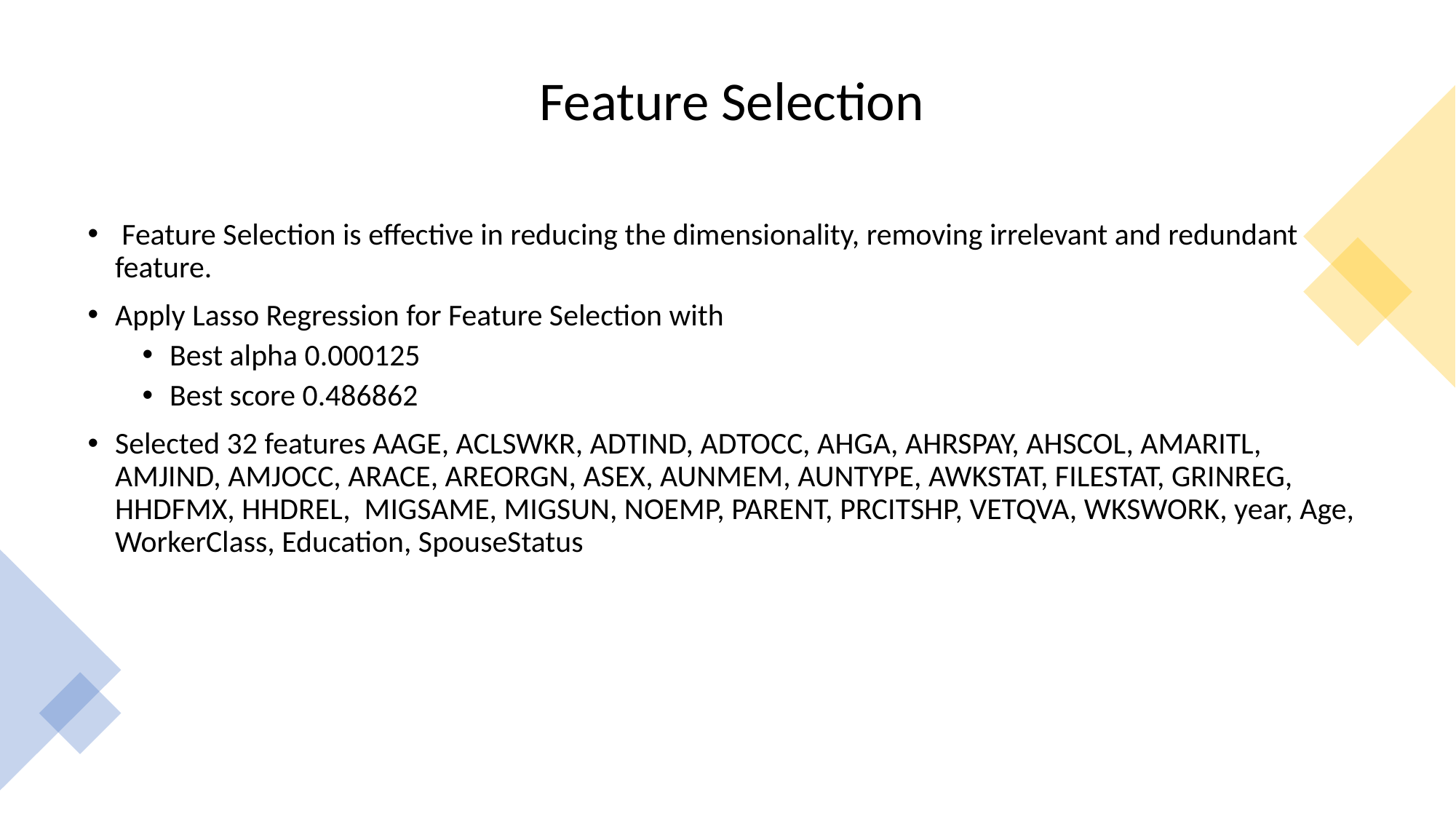

# Feature Selection

 Feature Selection is effective in reducing the dimensionality, removing irrelevant and redundant feature.
Apply Lasso Regression for Feature Selection with
Best alpha 0.000125
Best score 0.486862
Selected 32 features AAGE, ACLSWKR, ADTIND, ADTOCC, AHGA, AHRSPAY, AHSCOL, AMARITL, AMJIND, AMJOCC, ARACE, AREORGN, ASEX, AUNMEM, AUNTYPE, AWKSTAT, FILESTAT, GRINREG, HHDFMX, HHDREL,  MIGSAME, MIGSUN, NOEMP, PARENT, PRCITSHP, VETQVA, WKSWORK, year, Age, WorkerClass, Education, SpouseStatus